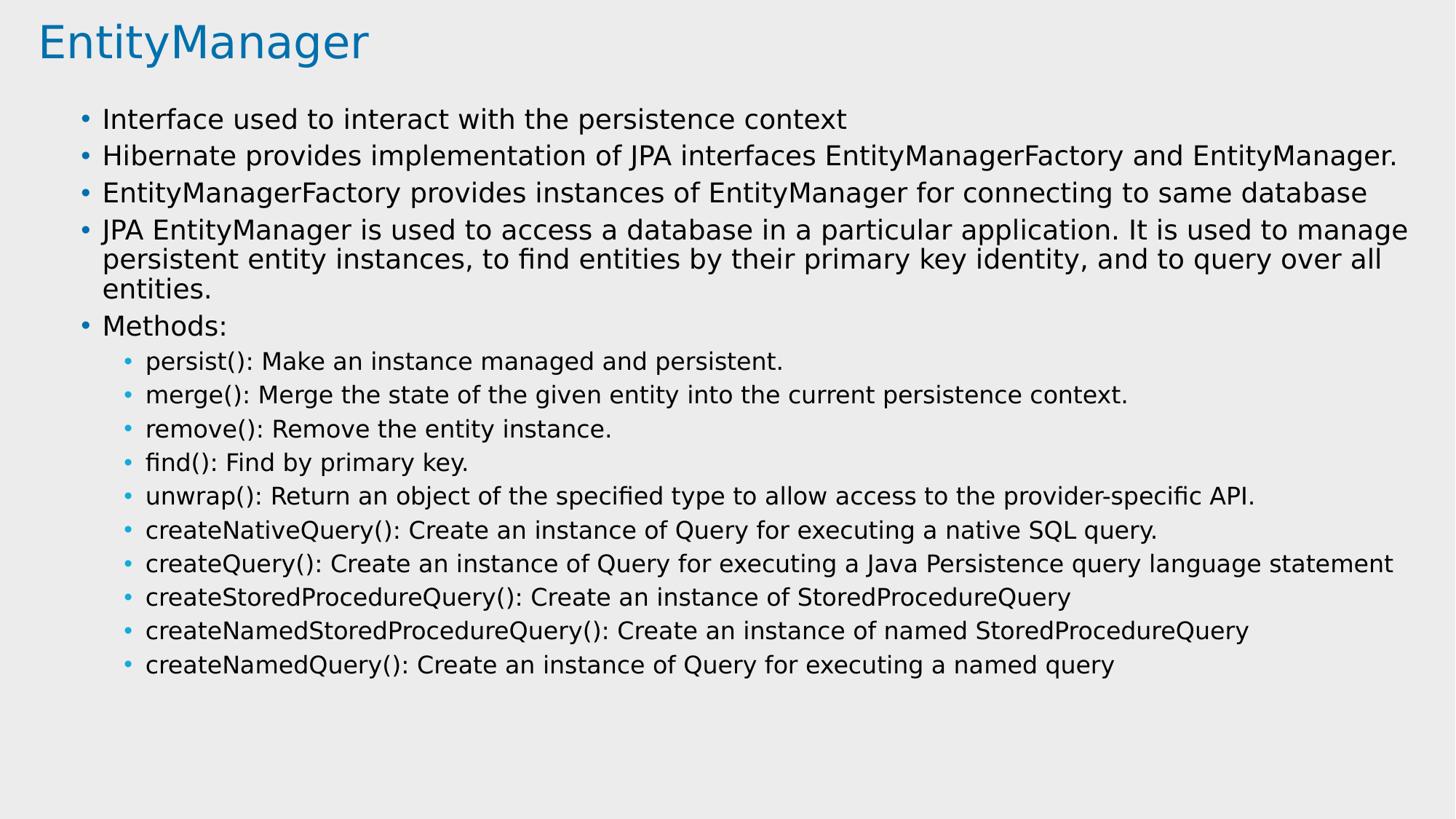

# EntityManager
Interface used to interact with the persistence context
Hibernate provides implementation of JPA interfaces EntityManagerFactory and EntityManager.
EntityManagerFactory provides instances of EntityManager for connecting to same database
JPA EntityManager is used to access a database in a particular application. It is used to manage persistent entity instances, to find entities by their primary key identity, and to query over all entities.
Methods:
persist(): Make an instance managed and persistent.
merge(): Merge the state of the given entity into the current persistence context.
remove(): Remove the entity instance.
find(): Find by primary key.
unwrap(): Return an object of the specified type to allow access to the provider-specific API.
createNativeQuery(): Create an instance of Query for executing a native SQL query.
createQuery(): Create an instance of Query for executing a Java Persistence query language statement
createStoredProcedureQuery(): Create an instance of StoredProcedureQuery
createNamedStoredProcedureQuery(): Create an instance of named StoredProcedureQuery
createNamedQuery(): Create an instance of Query for executing a named query